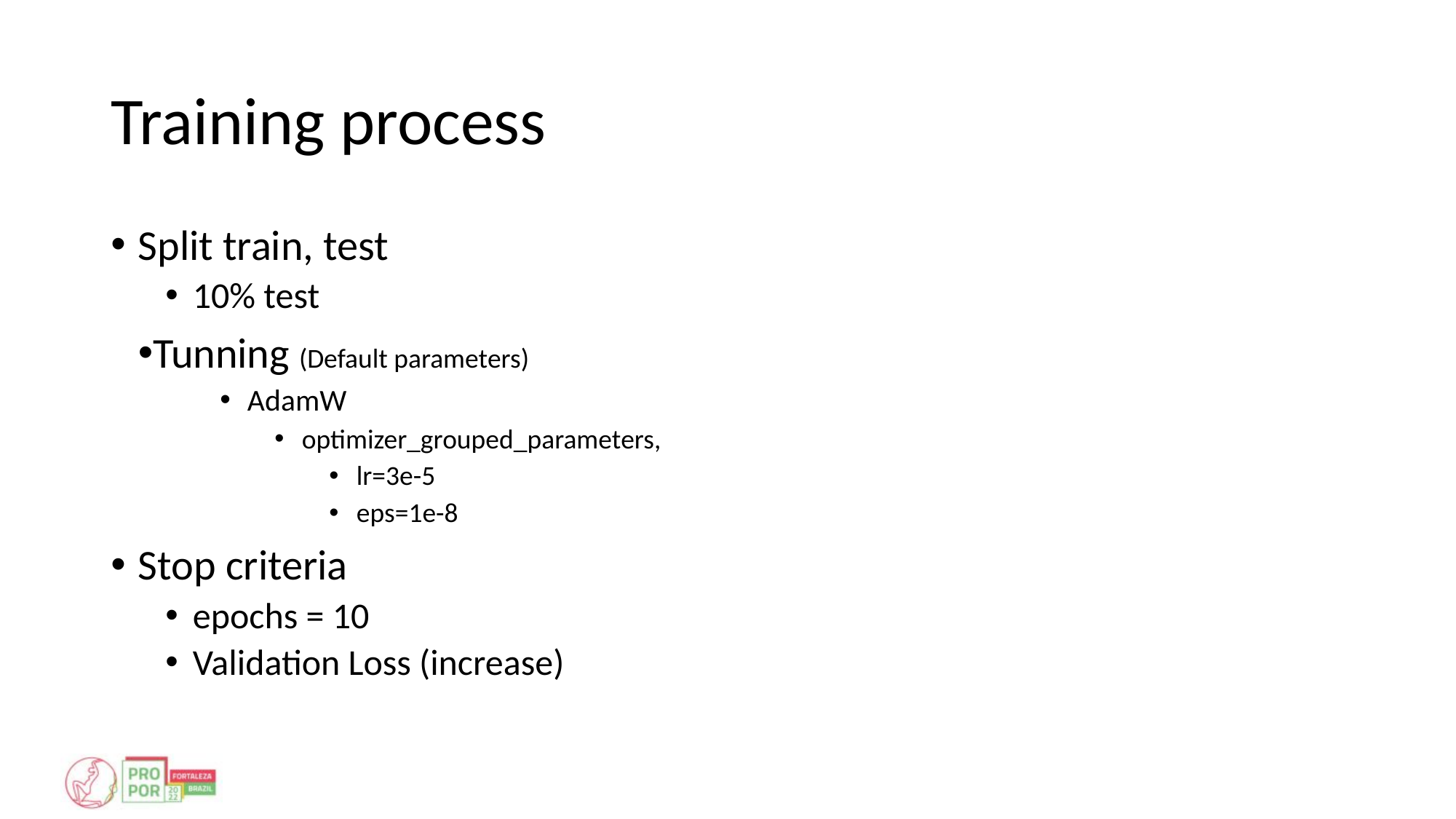

# Training process
Split train, test
10% test
Tunning (Default parameters)
AdamW
optimizer_grouped_parameters,
lr=3e-5
eps=1e-8
Stop criteria
epochs = 10
Validation Loss (increase)